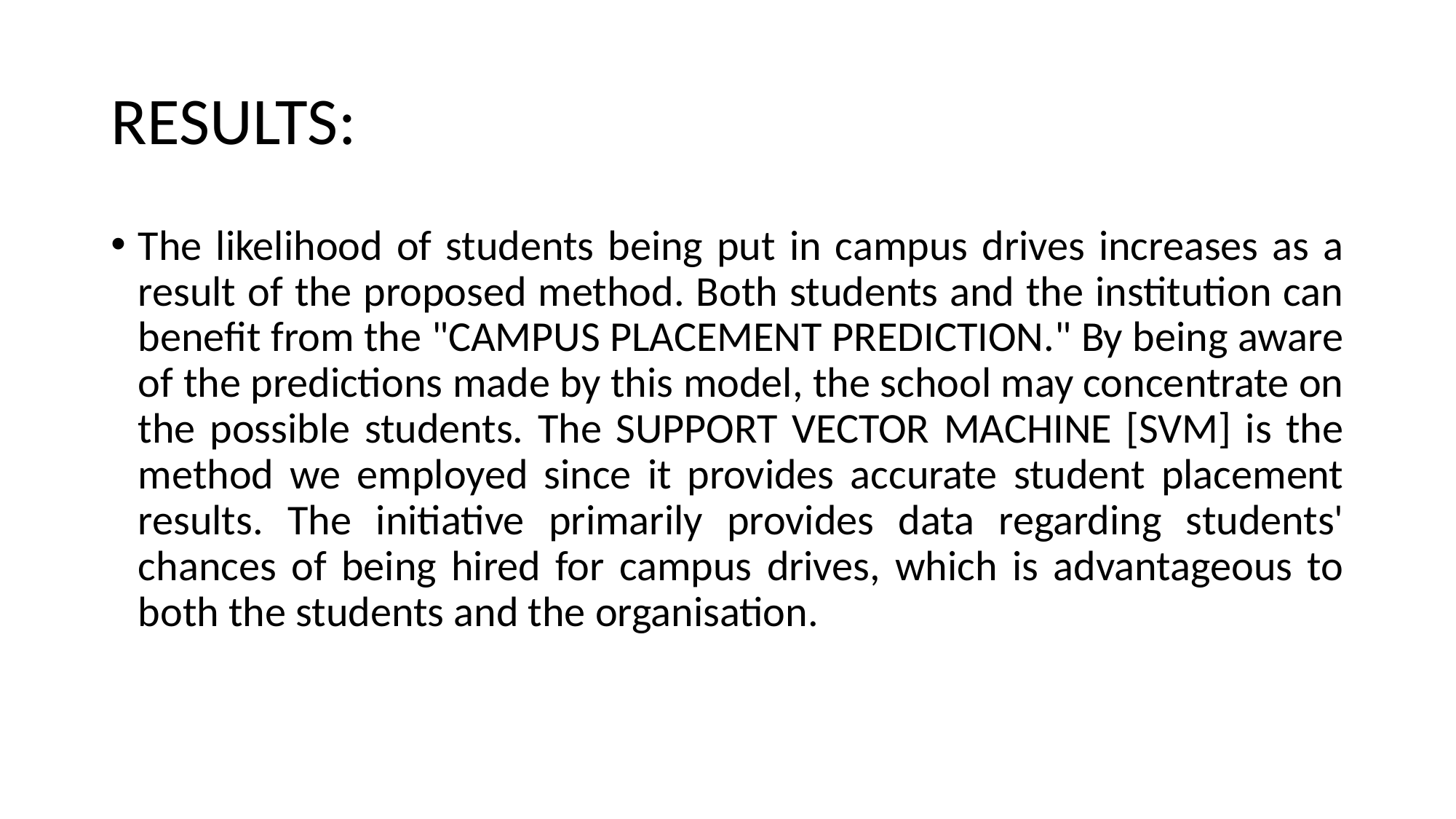

# RESULTS:
The likelihood of students being put in campus drives increases as a result of the proposed method. Both students and the institution can benefit from the "CAMPUS PLACEMENT PREDICTION." By being aware of the predictions made by this model, the school may concentrate on the possible students. The SUPPORT VECTOR MACHINE [SVM] is the method we employed since it provides accurate student placement results. The initiative primarily provides data regarding students' chances of being hired for campus drives, which is advantageous to both the students and the organisation.